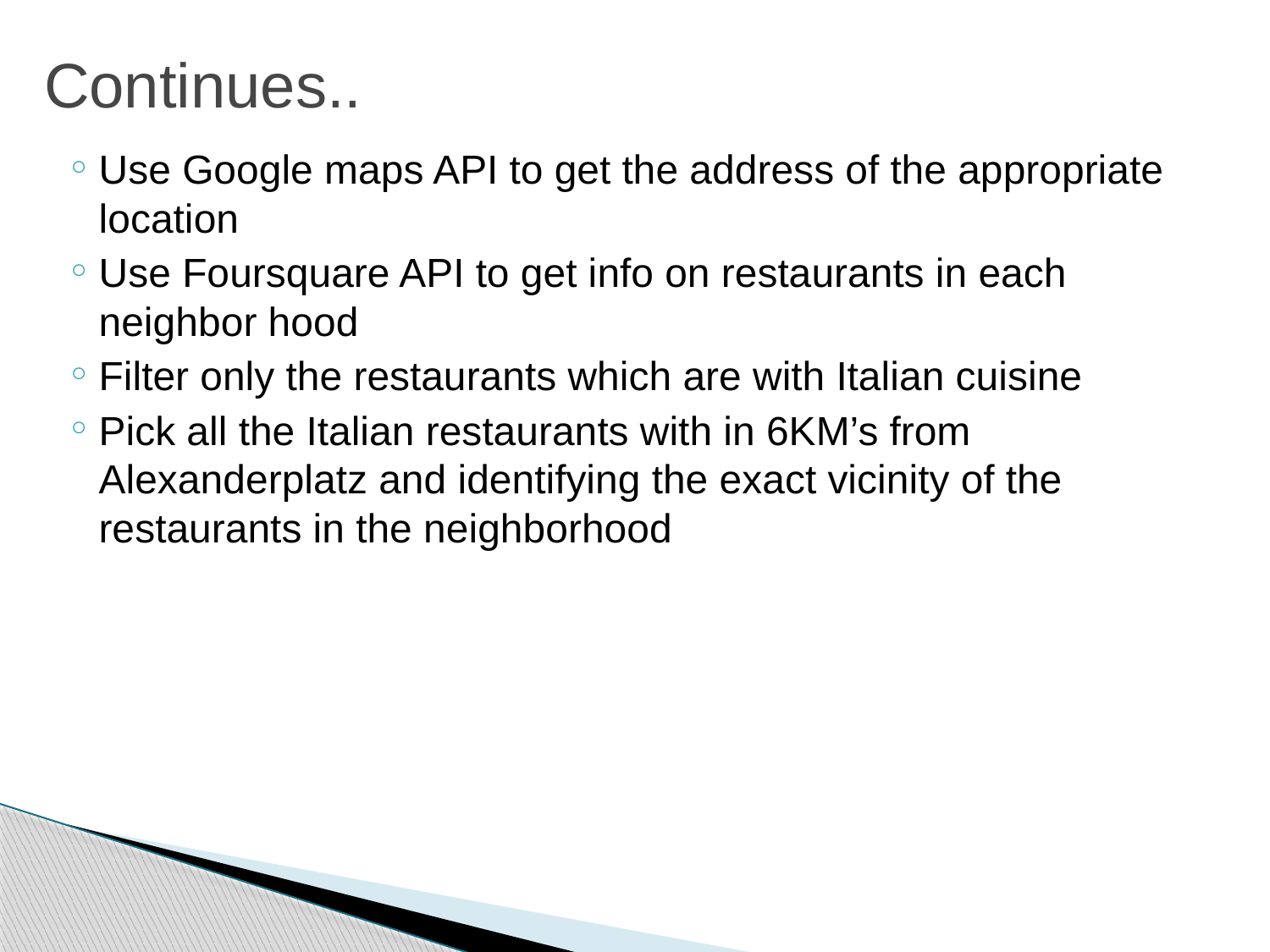

# Continues..
Use Google maps API to get the address of the appropriate location
Use Foursquare API to get info on restaurants in each neighbor hood
Filter only the restaurants which are with Italian cuisine
Pick all the Italian restaurants with in 6KM’s from Alexanderplatz and identifying the exact vicinity of the restaurants in the neighborhood